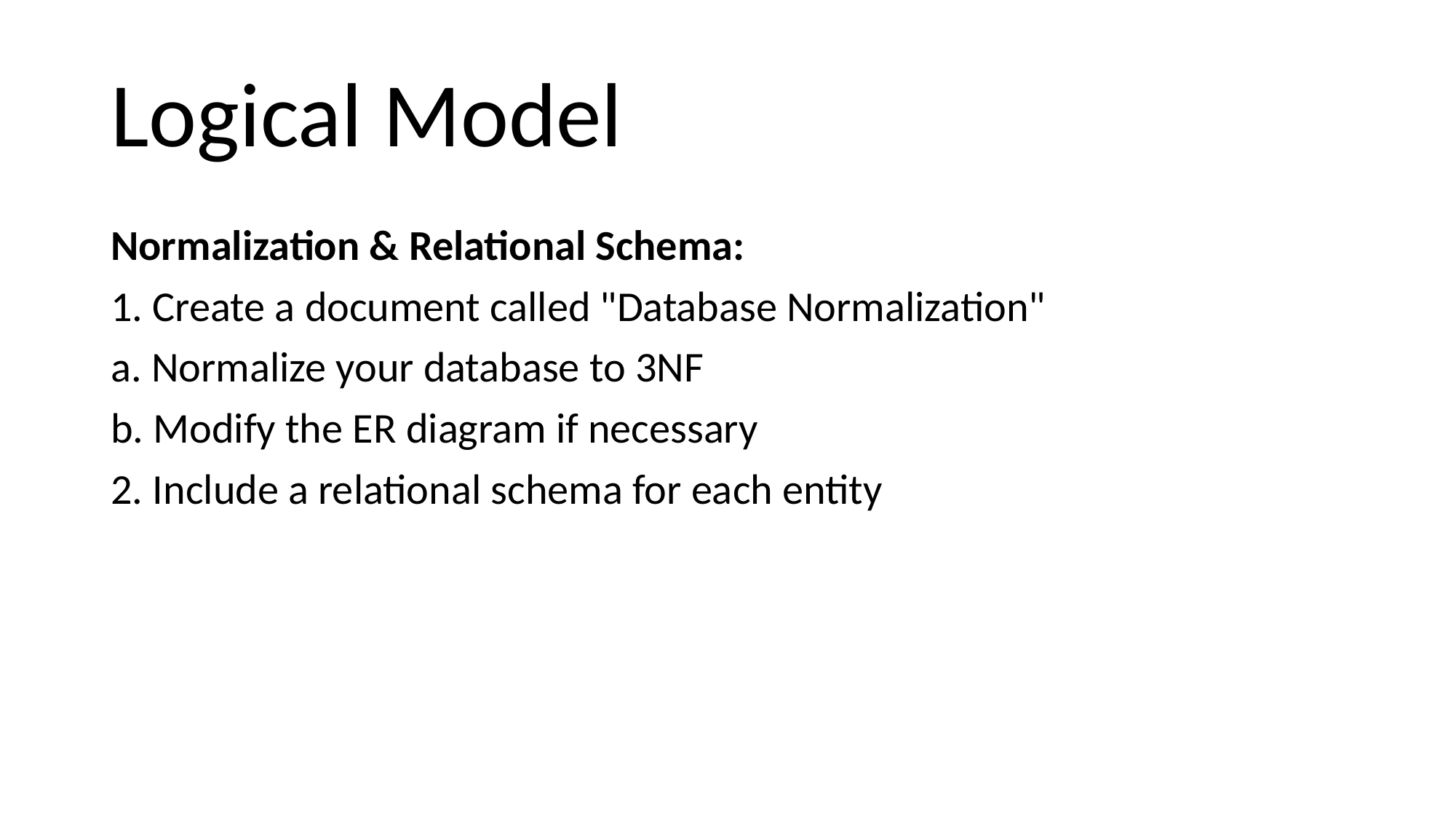

# Logical Model
Normalization & Relational Schema:
1. Create a document called "Database Normalization"
a. Normalize your database to 3NF
b. Modify the ER diagram if necessary
2. Include a relational schema for each entity